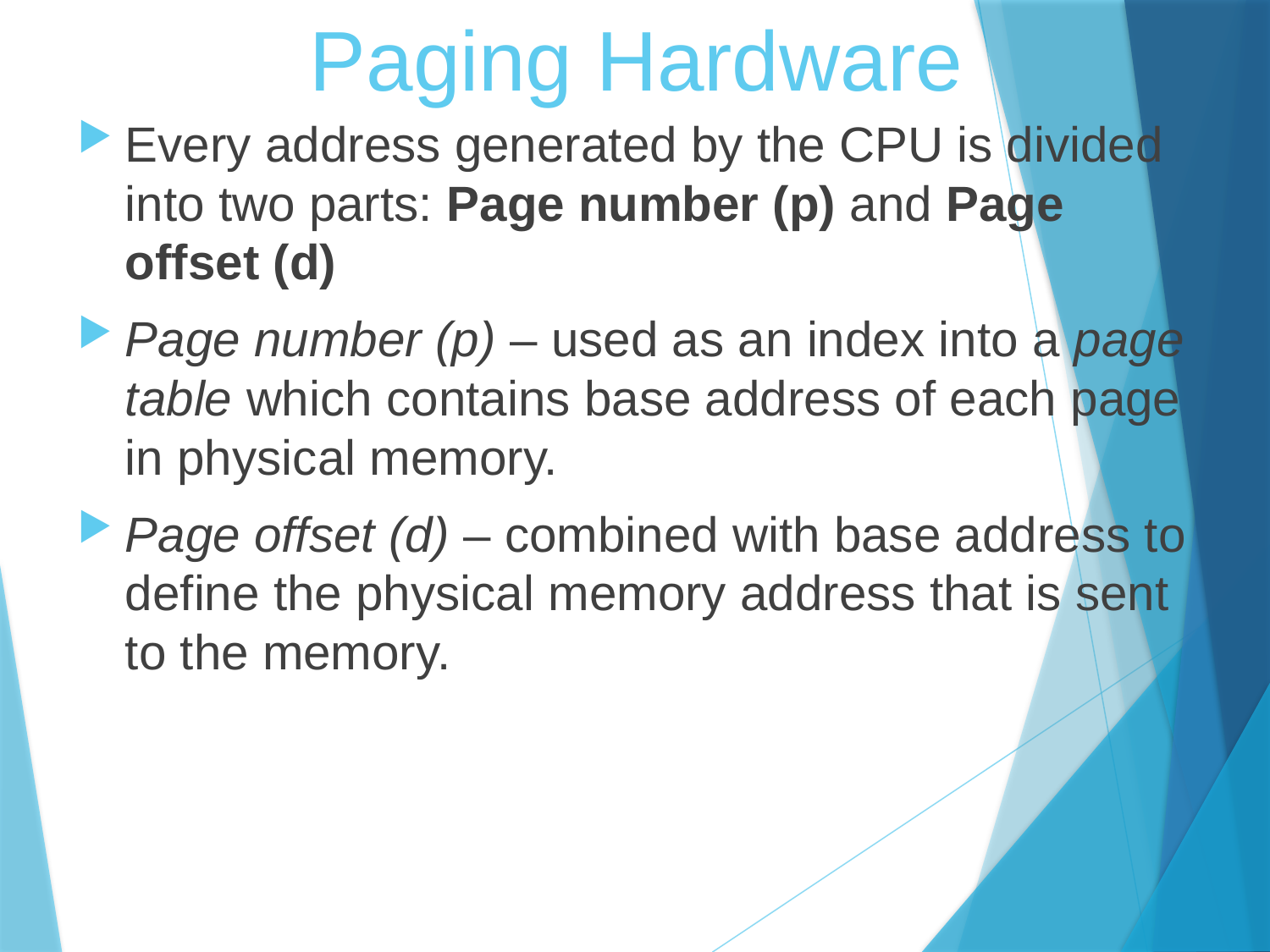

# Paging Hardware
Every address generated by the CPU is divided into two parts: Page number (p) and Page offset (d)
Page number (p) – used as an index into a page table which contains base address of each page in physical memory.
Page offset (d) – combined with base address to define the physical memory address that is sent to the memory.